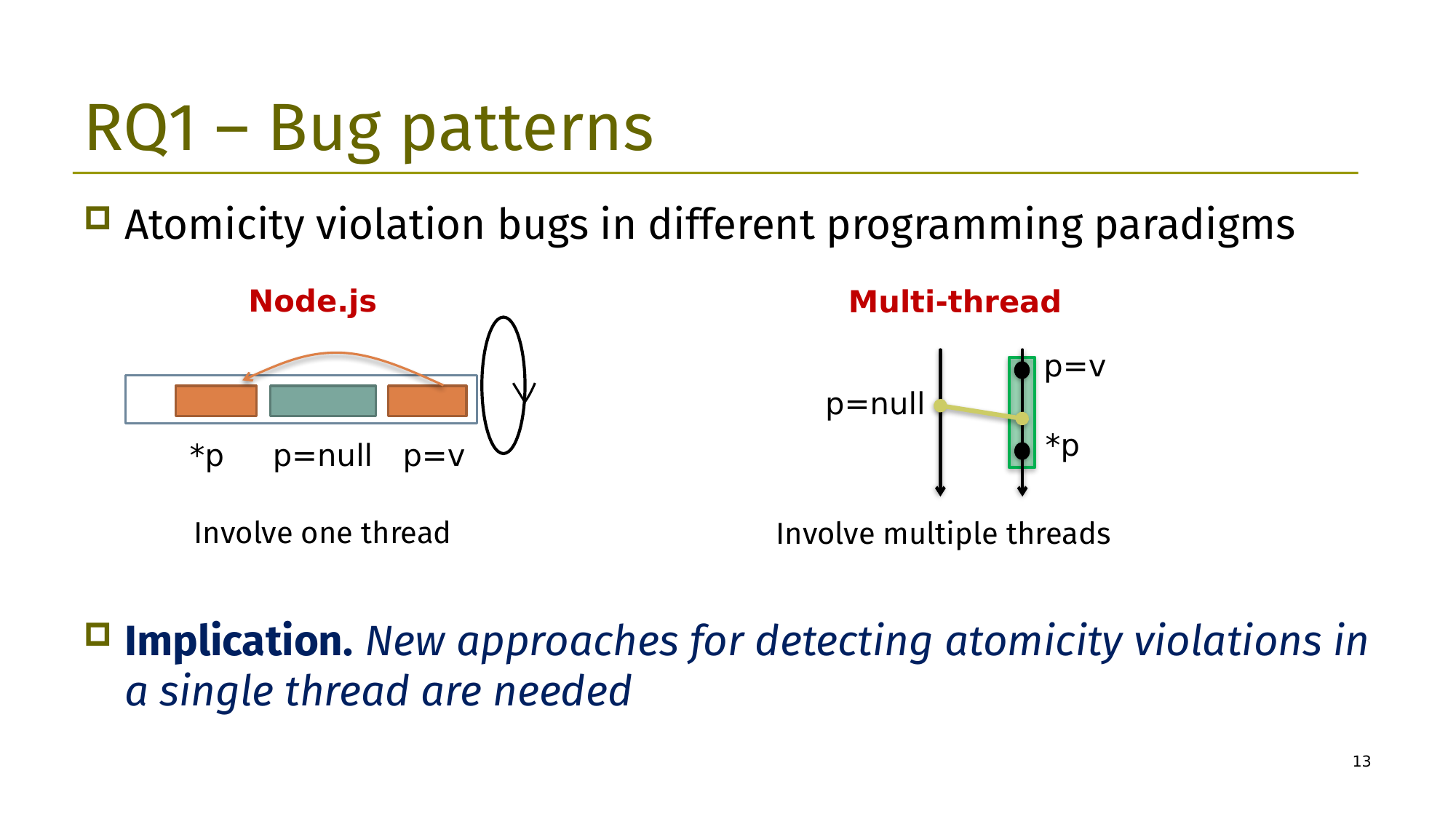

# RQ1 – Bug patterns
Atomicity violation bugs in different programming paradigms

Implication. New approaches for detecting atomicity violations in a single thread are needed

Node.js
Multi-thread

 p=v

p=null

 *p
 *p
 p=null
 p=v

Involve one thread
Involve multiple threads
13